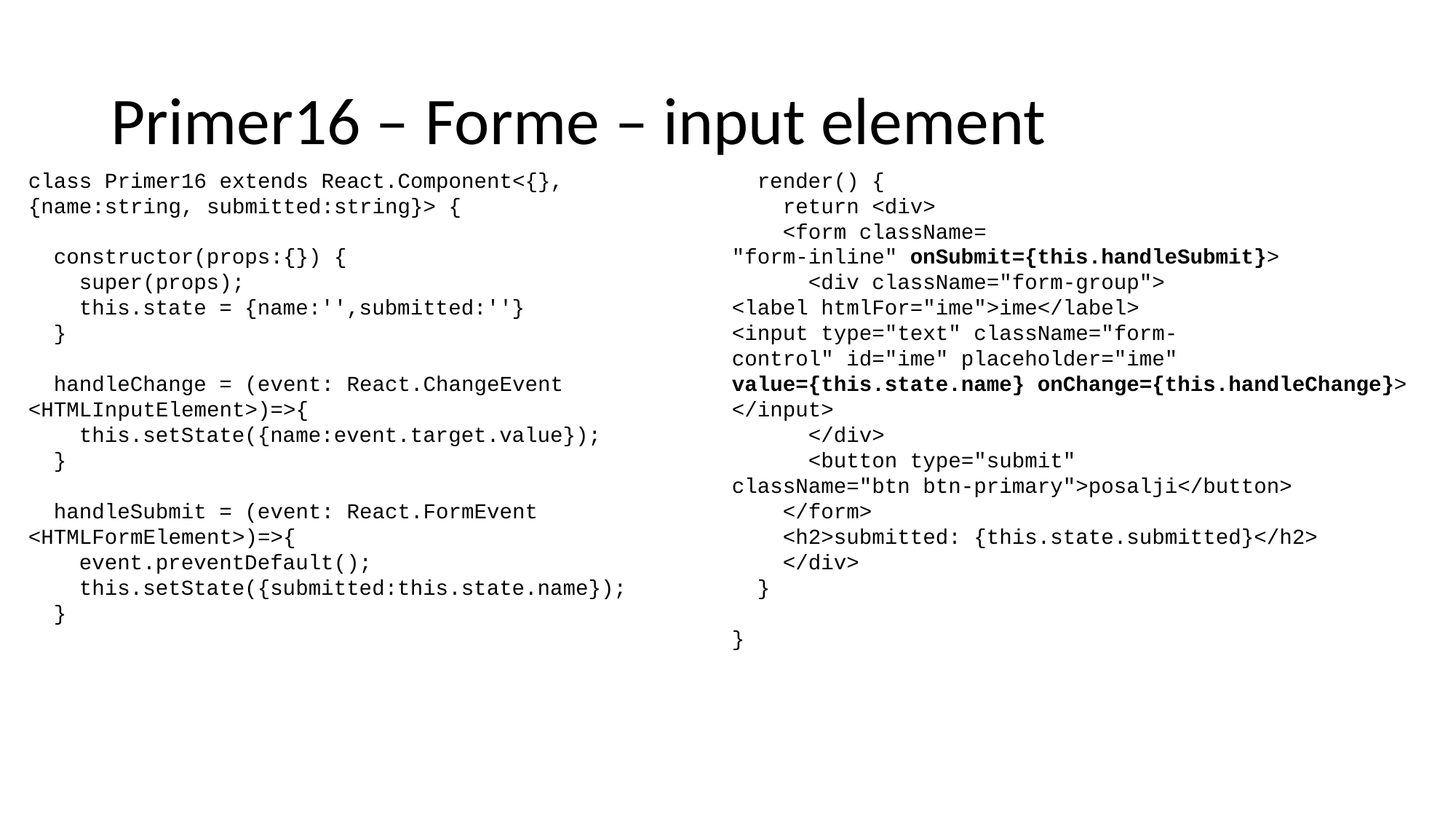

# Primer16 – Forme – input element
class Primer16 extends React.Component<{},
{name:string, submitted:string}> {
  constructor(props:{}) {
    super(props);
    this.state = {name:'',submitted:''}
  }
  handleChange = (event: React.ChangeEvent
<HTMLInputElement>)=>{
    this.setState({name:event.target.value});
  }
  handleSubmit = (event: React.FormEvent
<HTMLFormElement>)=>{
    event.preventDefault();
    this.setState({submitted:this.state.name});
  }
  render() {
    return <div>
    <form className=
"form-inline" onSubmit={this.handleSubmit}>
      <div className="form-group">
<label htmlFor="ime">ime</label>
<input type="text" className="form-control" id="ime" placeholder="ime"
value={this.state.name} onChange={this.handleChange}>
</input>
      </div>
      <button type="submit"
className="btn btn-primary">posalji</button>
    </form>
    <h2>submitted: {this.state.submitted}</h2>
    </div>
  }
}